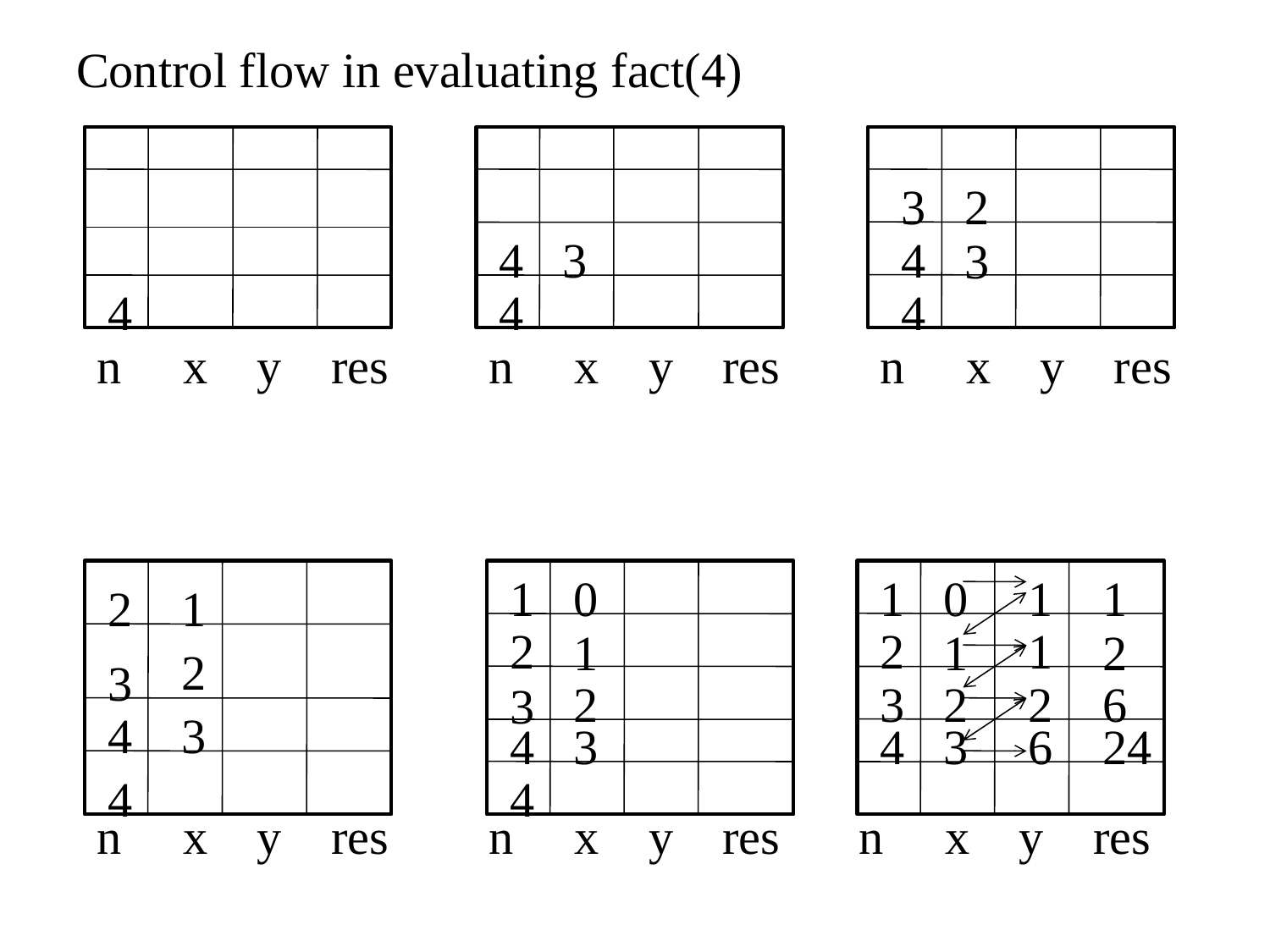

Control flow in evaluating fact(4)

3
2
4
3
4
3
4
4
4
n     x    y    res
n     x    y    res
n     x    y    res

1
0

1
0
1
1
2
1
2
2
1
1
1
2
2
3
2
3
2
2
6
3
4
3
4
3
4
3
6
24
4
4
n     x    y    res
n     x    y    res
n     x    y    res